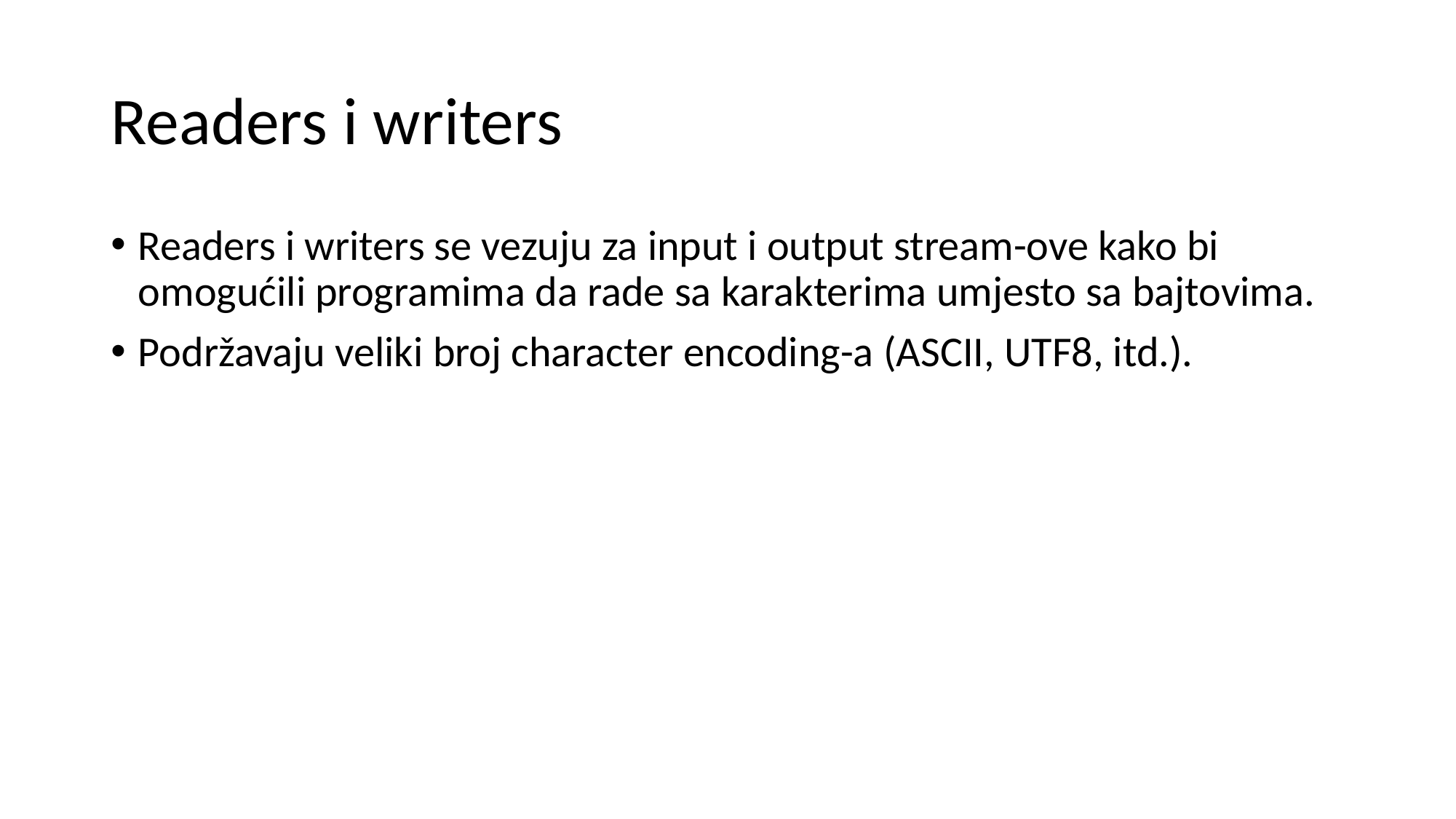

# Readers i writers
Readers i writers se vezuju za input i output stream-ove kako bi omogućili programima da rade sa karakterima umjesto sa bajtovima.
Podržavaju veliki broj character encoding-a (ASCII, UTF8, itd.).